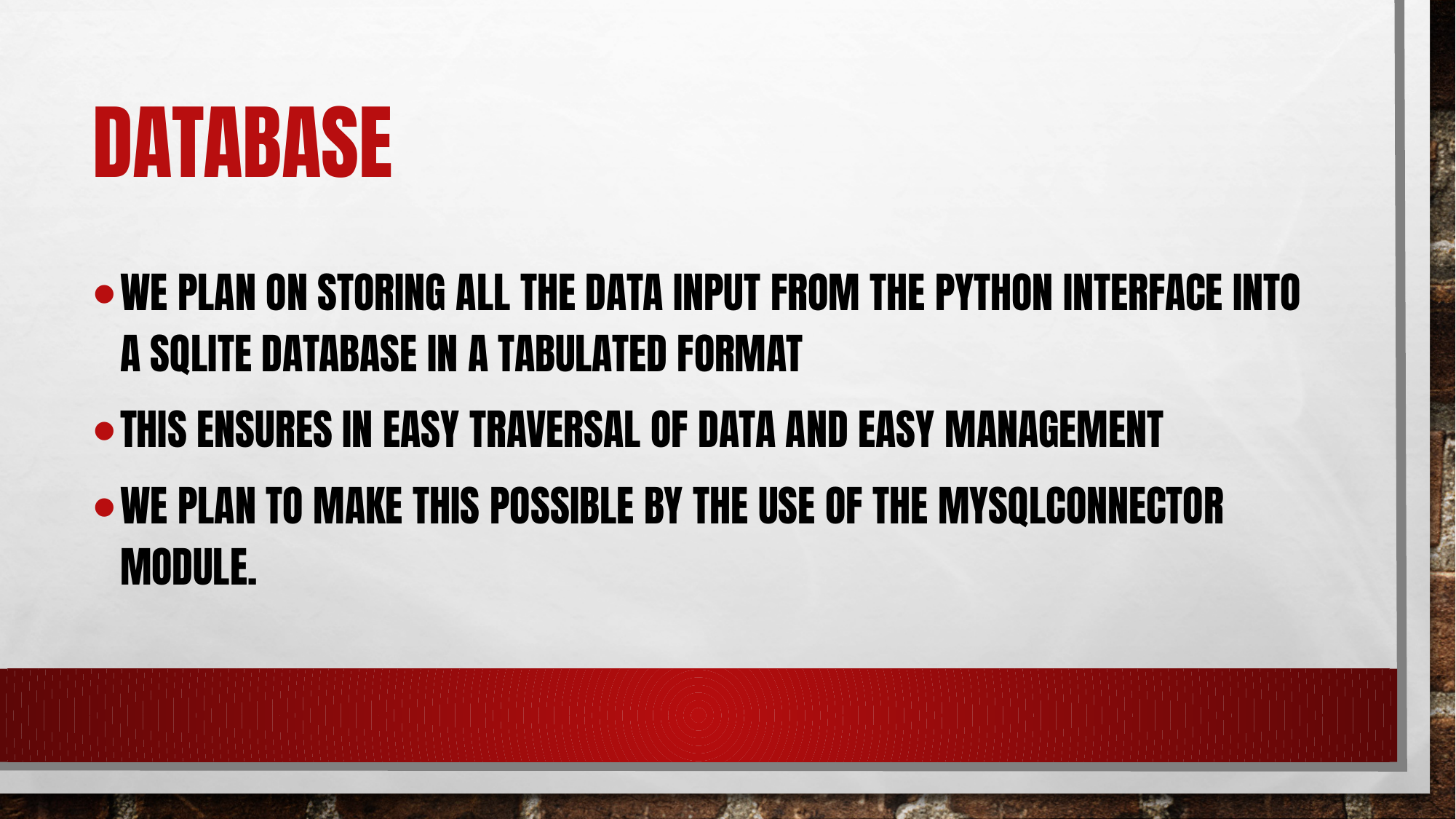

# DATABASE
We plan on storing all the data input from the python interface into a sqlite database in a tabulated format
This ensures in easy traversal of data and easy management
We plan to make this possible by the use of the mysqlconnector module.